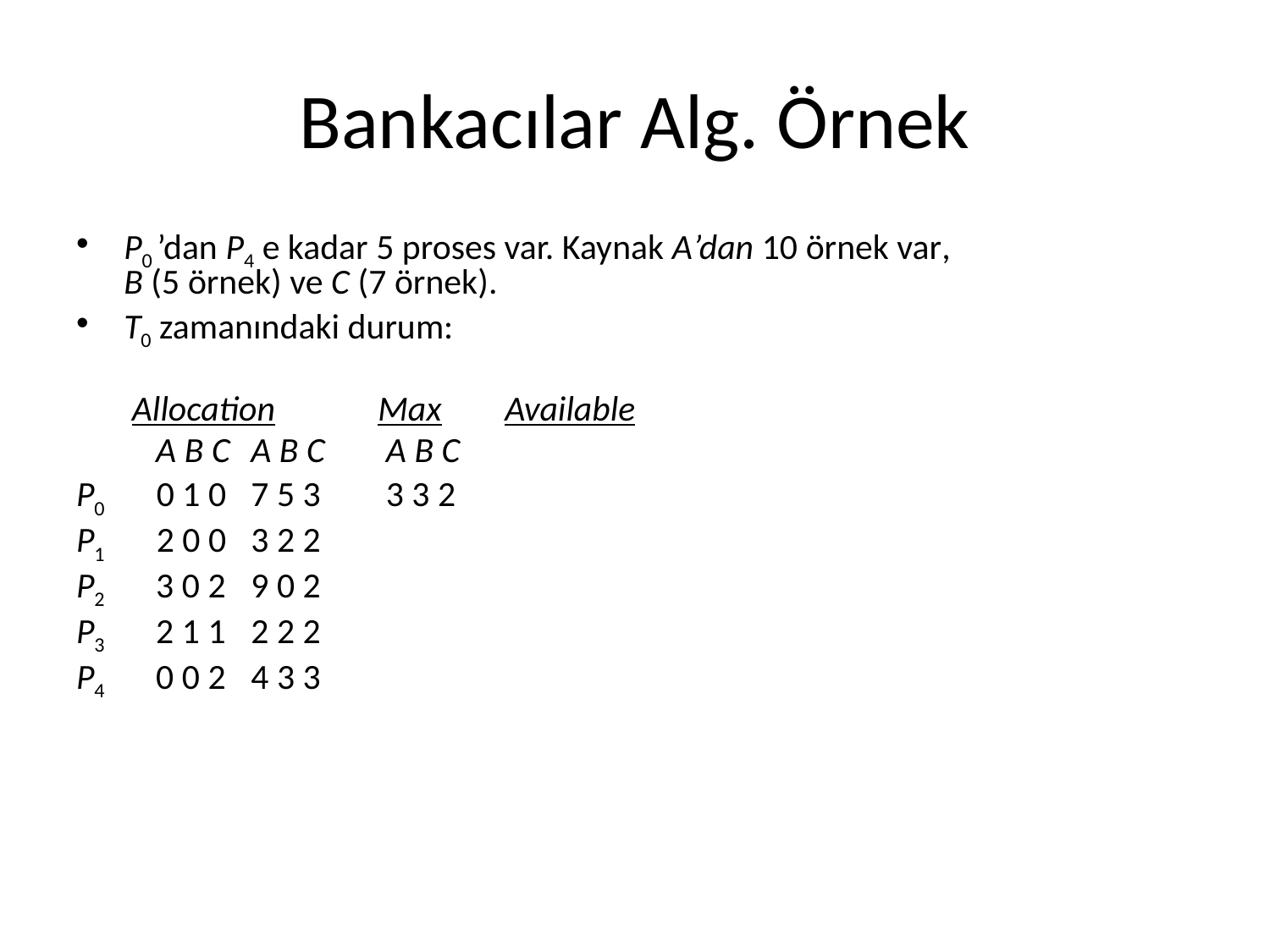

# Bankacılar Alg. Örnek
P0 ’dan P4 e kadar 5 proses var. Kaynak A’dan 10 örnek var,
B (5 örnek) ve C (7 örnek).
T0 zamanındaki durum:

	 Allocation	Max	Available
	    A B C	A B C 	 A B C
P0	       0 1 0	7 5 3 	 3 3 2
P1	       2 0 0 	3 2 2
P2	    3 0 2 	9 0 2
P3	    2 1 1 	2 2 2
P4	    0 0 2	4 3 3